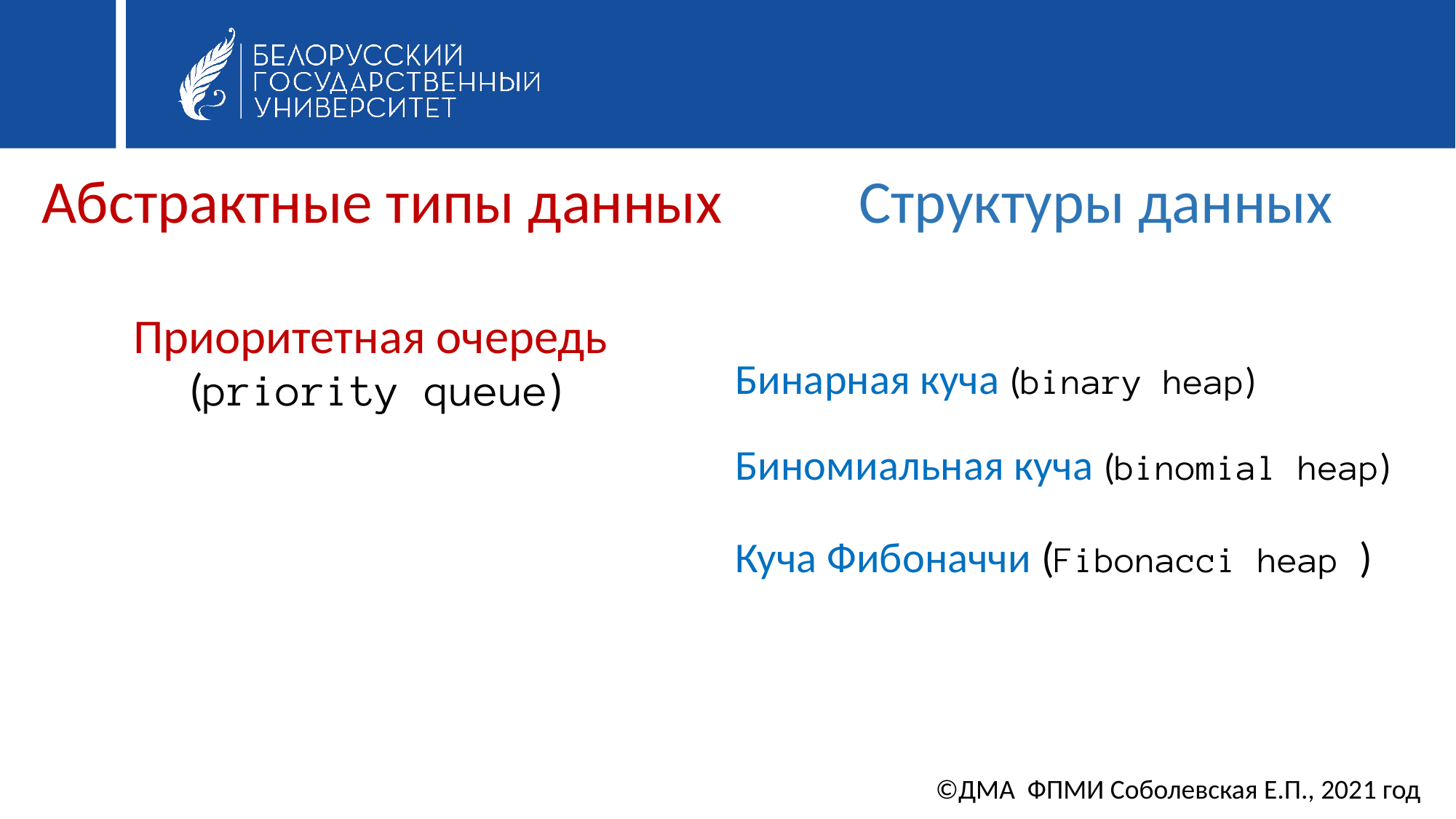

Абстрактные типы данных
Структуры данных
Приоритетная очередь
 (priority queue)

# Бинарная куча (binary heap) Биномиальная куча (binomial heap) Куча Фибоначчи (Fibonacci heap )
©ДМА  ФПМИ Соболевская Е.П., 2021 год